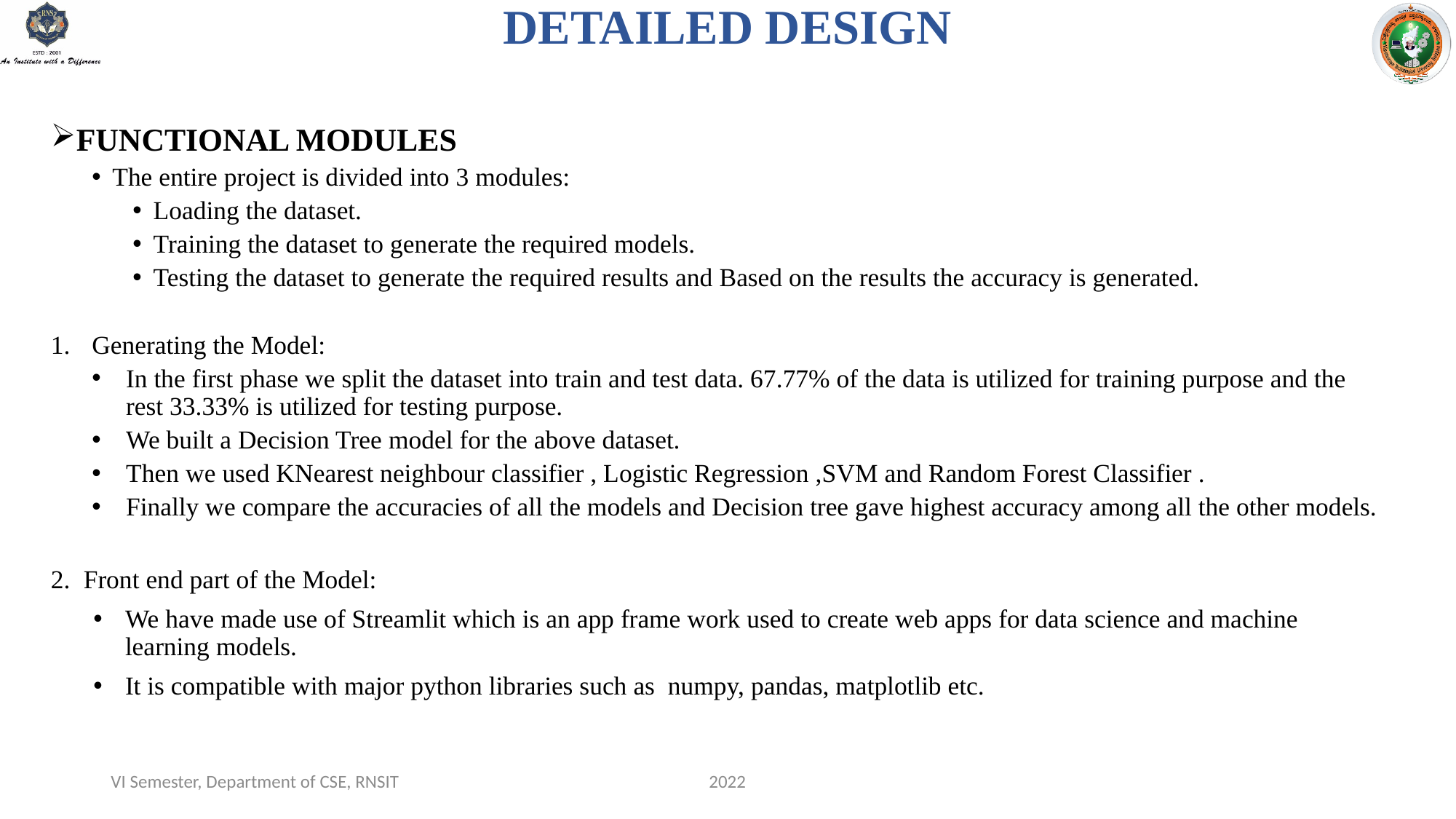

# DETAILED DESIGN
FUNCTIONAL MODULES
The entire project is divided into 3 modules:
Loading the dataset.
Training the dataset to generate the required models.
Testing the dataset to generate the required results and Based on the results the accuracy is generated.

Generating the Model:
In the first phase we split the dataset into train and test data. 67.77% of the data is utilized for training purpose and the rest 33.33% is utilized for testing purpose.
We built a Decision Tree model for the above dataset.
Then we used KNearest neighbour classifier , Logistic Regression ,SVM and Random Forest Classifier .
Finally we compare the accuracies of all the models and Decision tree gave highest accuracy among all the other models.

2.  Front end part of the Model:
We have made use of Streamlit which is an app frame work used to create web apps for data science and machine learning models.
It is compatible with major python libraries such as  numpy, pandas, matplotlib etc.

VI Semester, Department of CSE, RNSIT
2022
10